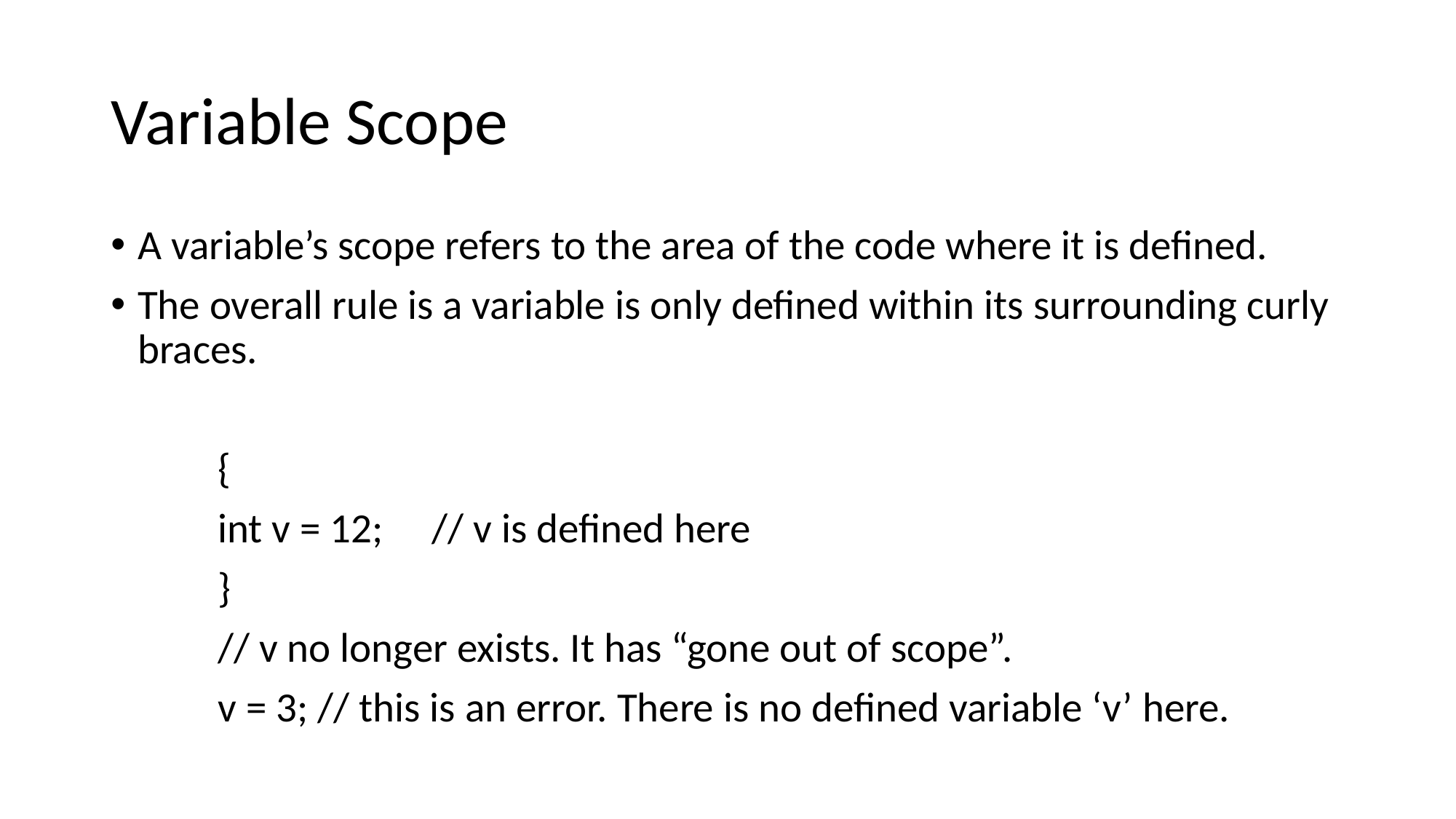

# Variable Scope
A variable’s scope refers to the area of the code where it is defined.
The overall rule is a variable is only defined within its surrounding curly braces.

	{
		int v = 12;	// v is defined here
	}
	// v no longer exists. It has “gone out of scope”.
	v = 3; // this is an error. There is no defined variable ‘v’ here.